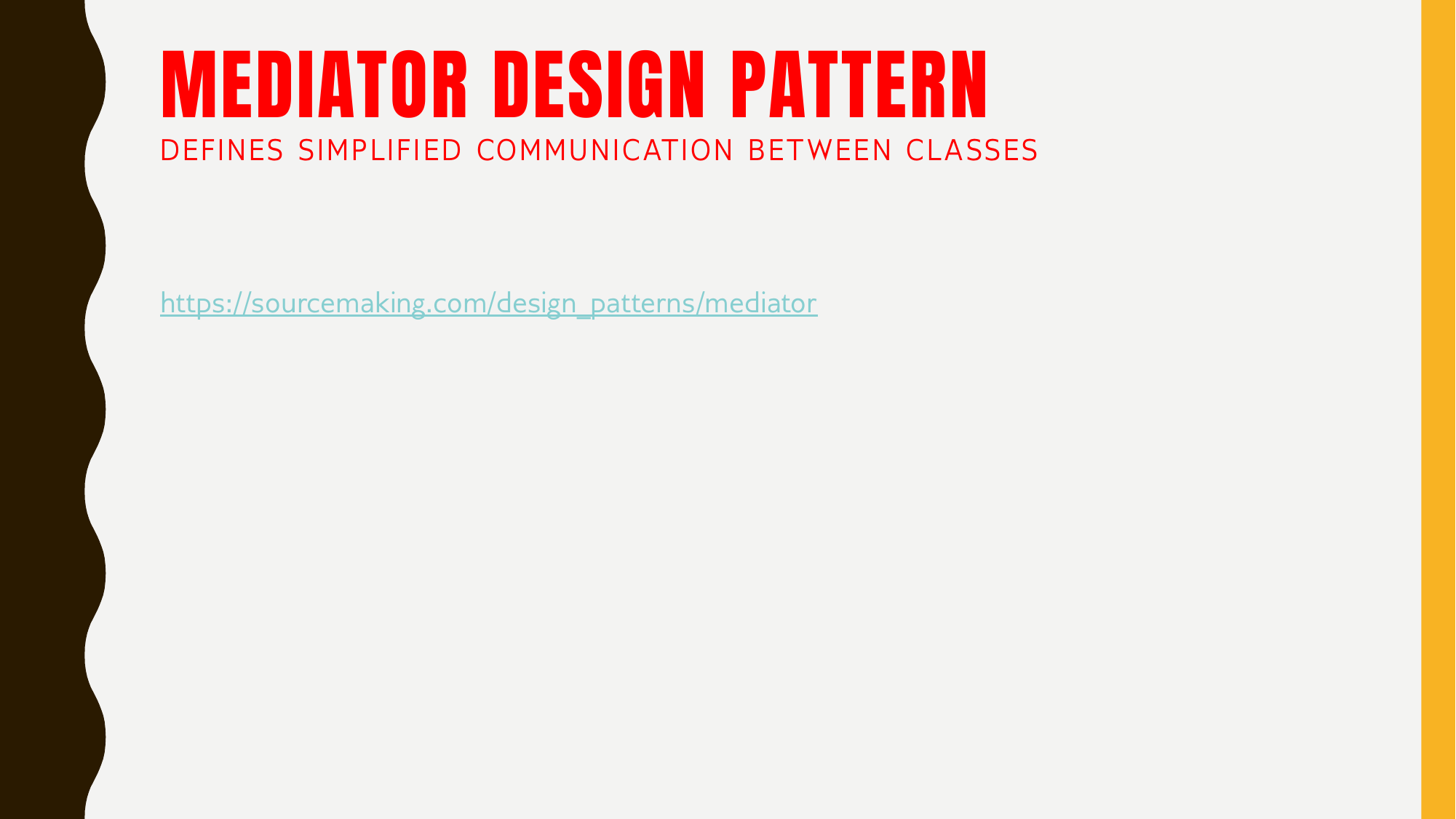

# Mediator Design Pattern Defines simplified communication between classes
https://sourcemaking.com/design_patterns/mediator